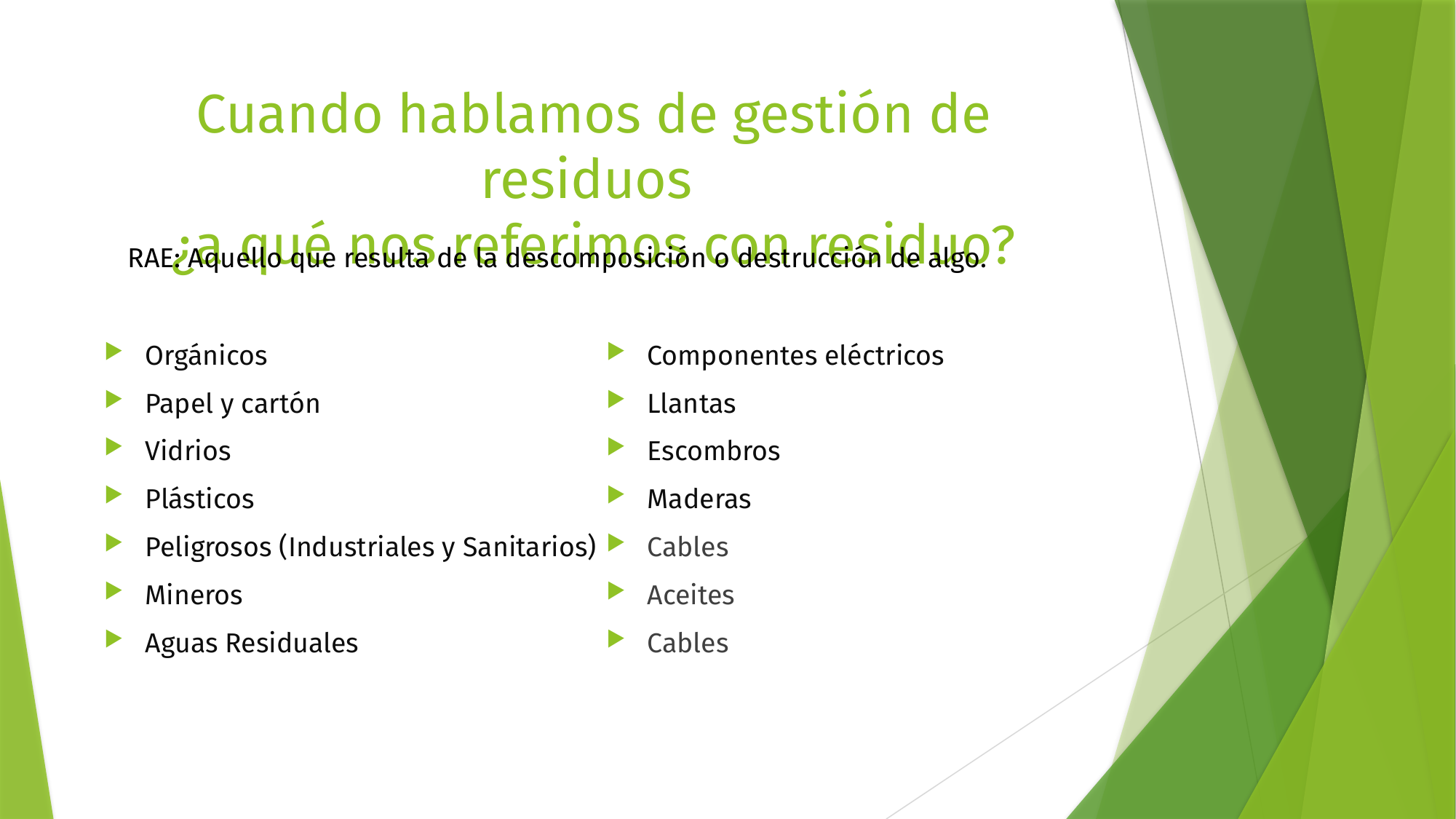

# Cuando hablamos de gestión de residuos ¿a qué nos referimos con residuo?
RAE: Aquello que resulta de la descomposición o destrucción de algo.
Orgánicos
Papel y cartón
Vidrios
Plásticos
Peligrosos (Industriales y Sanitarios)
Mineros
Aguas Residuales

Componentes eléctricos
Llantas
Escombros
Maderas
Cables
Aceites
Cables